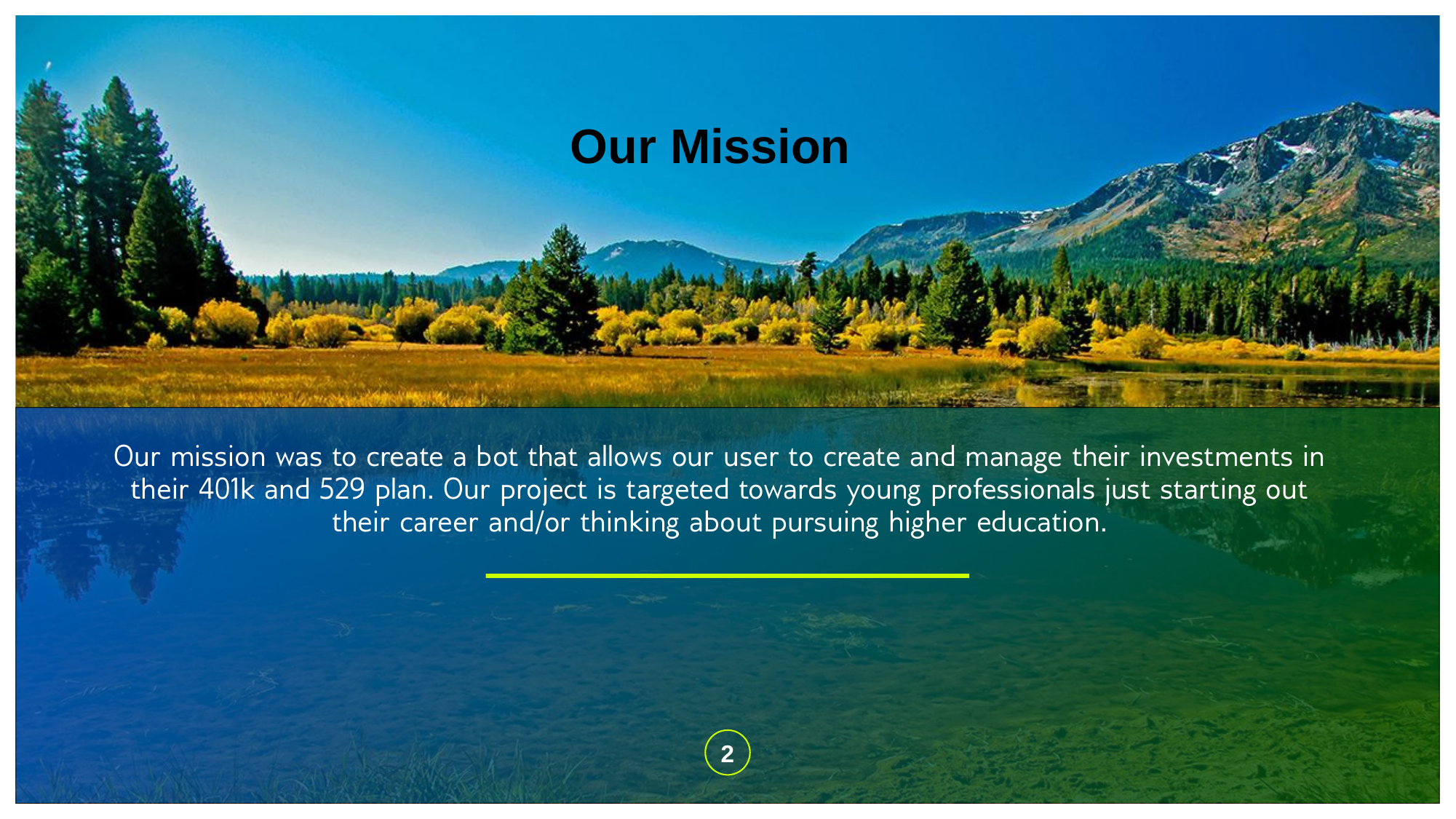

Our Mission
# Our mission was to create a bot that allows our user to create and manage their investments in their 401k and 529 plan. Our project is targeted towards young professionals just starting out their career and/or thinking about pursuing higher education.
2